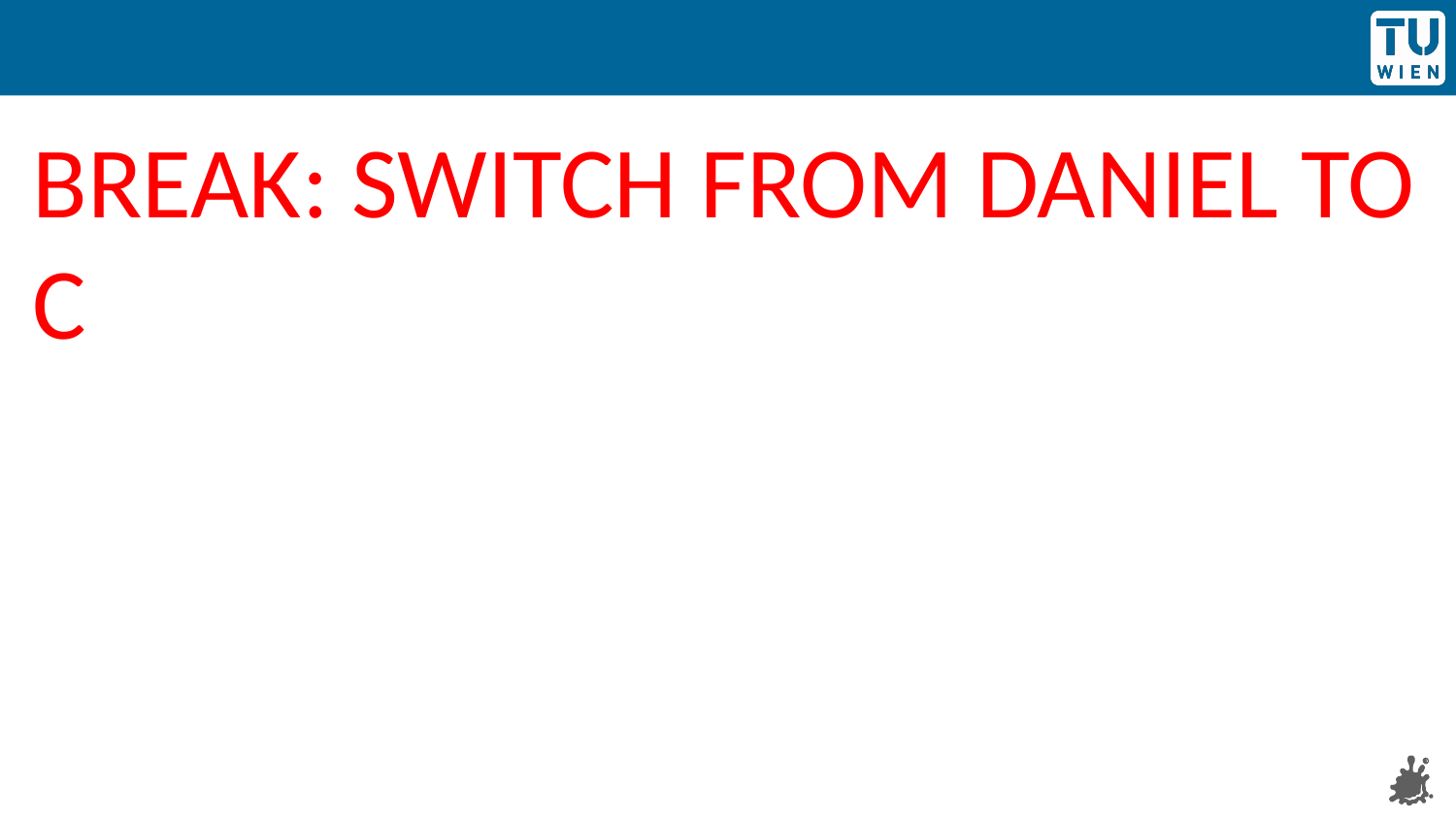

#
BREAK: SWITCH FROM DANIEL TO C